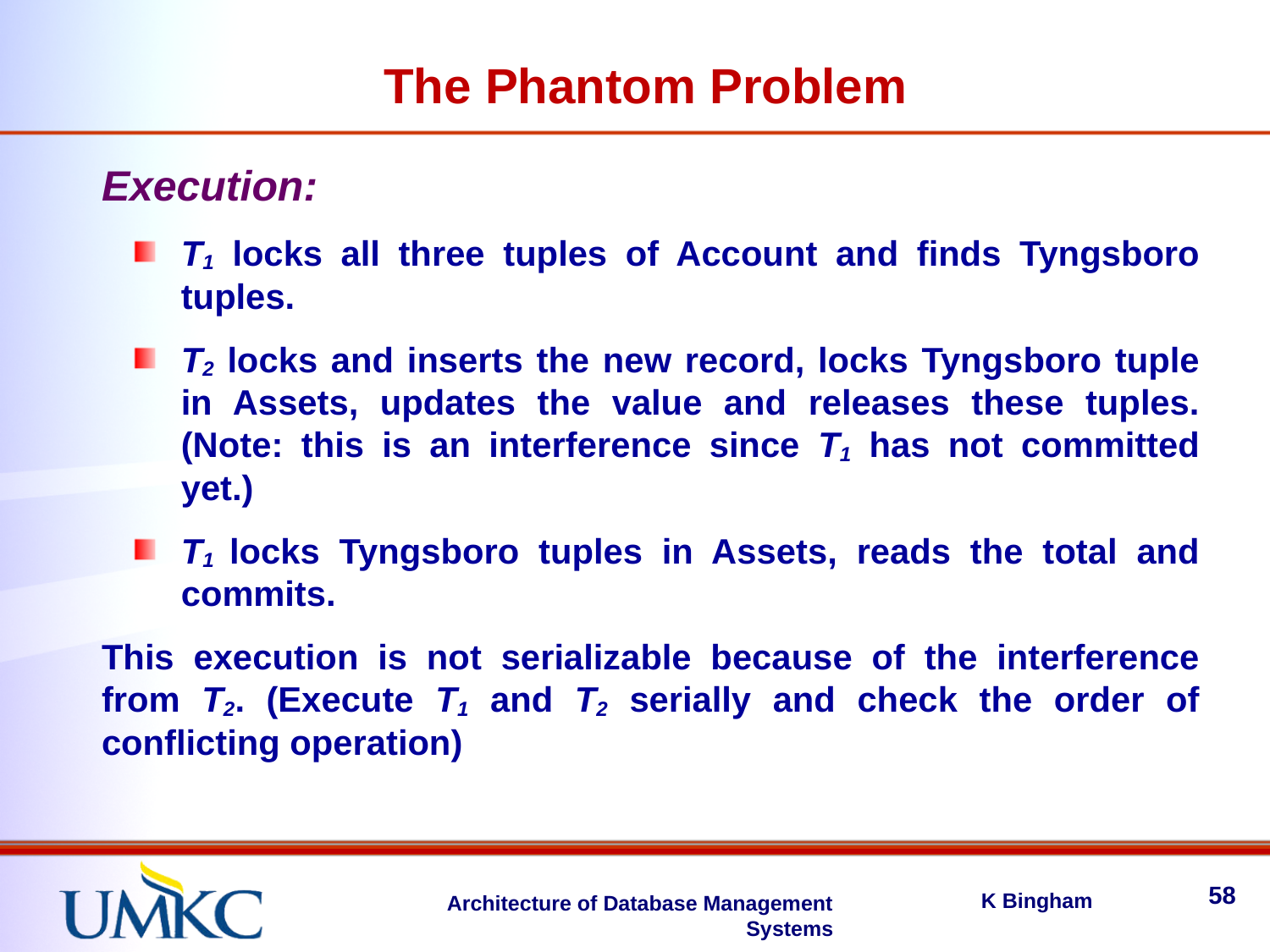

The Phantom Problem
Execution:
T1 locks all three tuples of Account and finds Tyngsboro tuples.
T2 locks and inserts the new record, locks Tyngsboro tuple in Assets, updates the value and releases these tuples. (Note: this is an interference since T1 has not committed yet.)
T1 locks Tyngsboro tuples in Assets, reads the total and commits.
This execution is not serializable because of the interference from T2. (Execute T1 and T2 serially and check the order of conflicting operation)
58